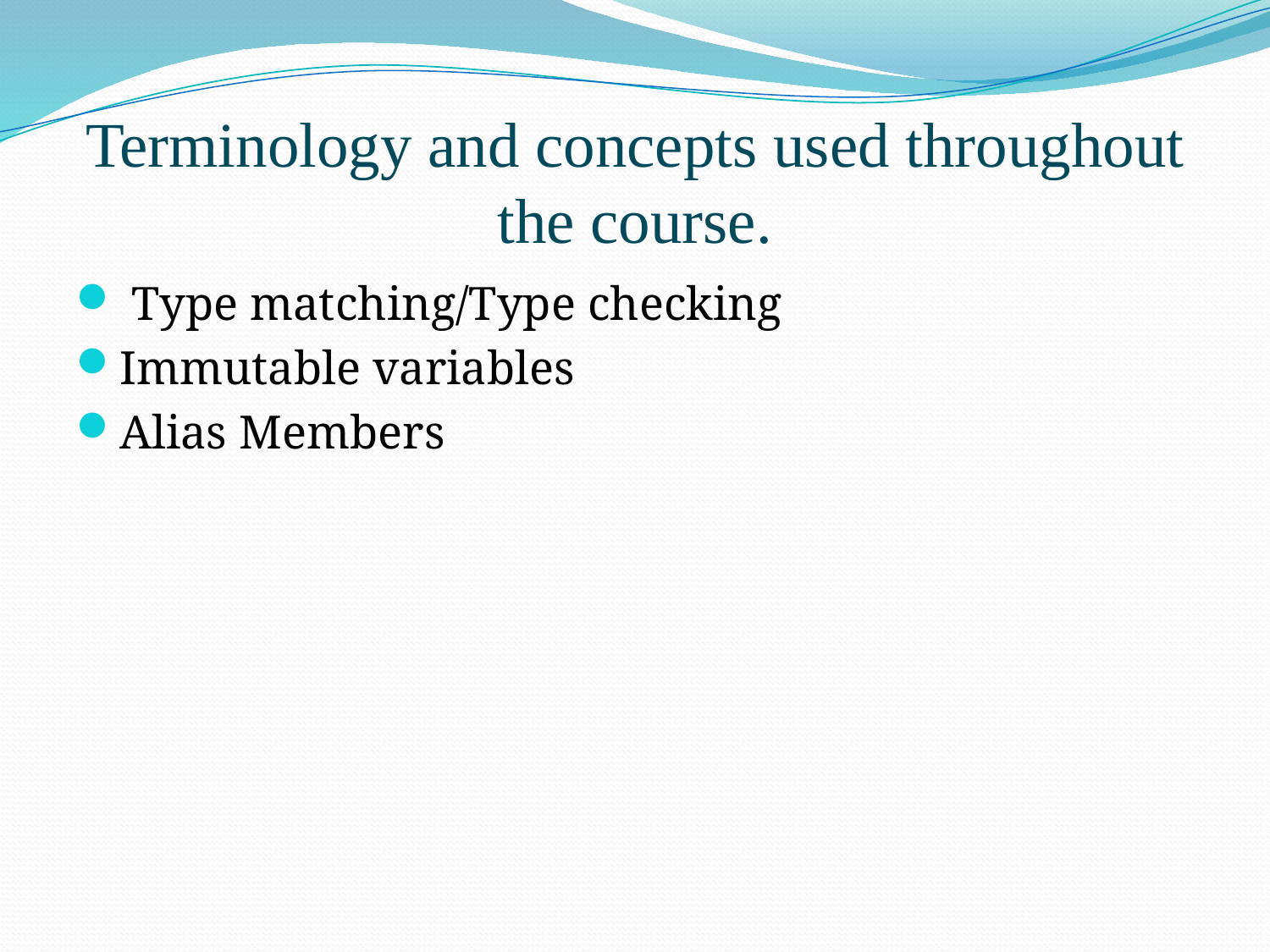

# Terminology and concepts used throughout the course.
 Type matching/Type checking
Immutable variables
Alias Members